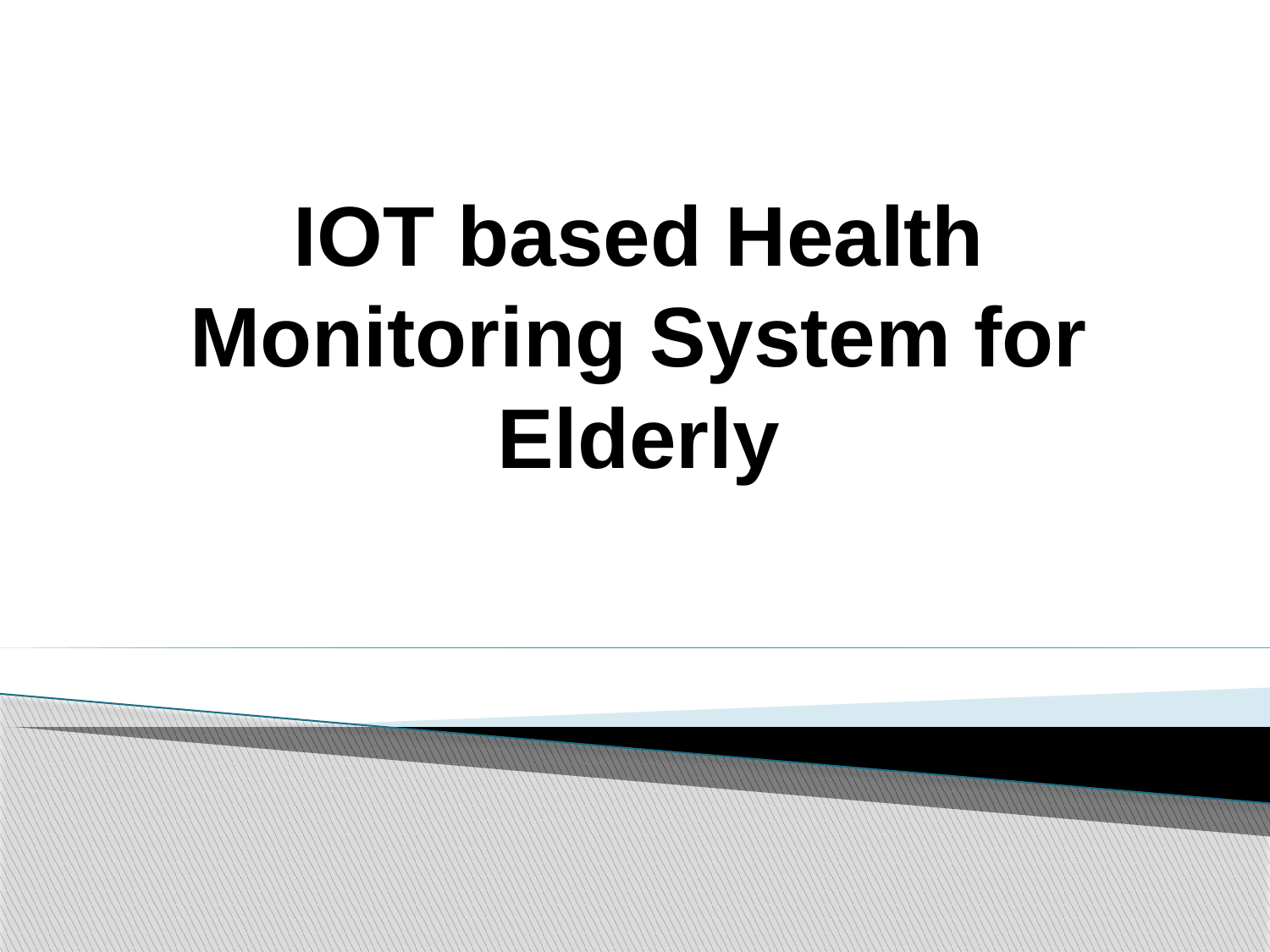

# IOT based Health Monitoring System for Elderly